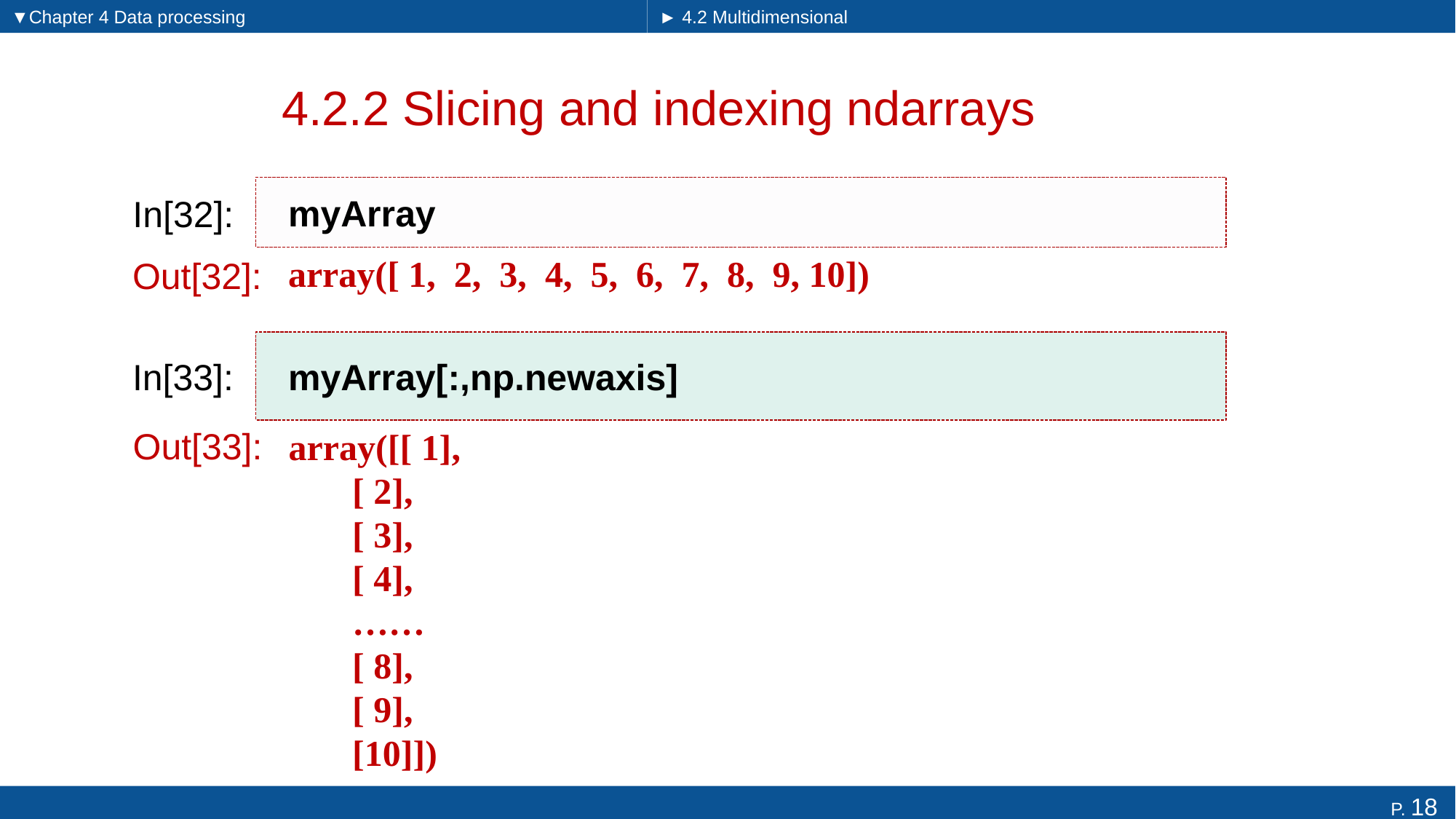

▼Chapter 4 Data processing
► 4.2 Multidimensional arrays
# 4.2.2 Slicing and indexing ndarrays
myArray
In[32]:
array([ 1,  2,  3,  4,  5,  6,  7,  8,  9, 10])
Out[32]:

myArray[:,np.newaxis]
In[33]:
array([[ 1],
       [ 2],
       [ 3],
       [ 4],
       ……
       [ 8],
       [ 9],
       [10]])
Out[33]: